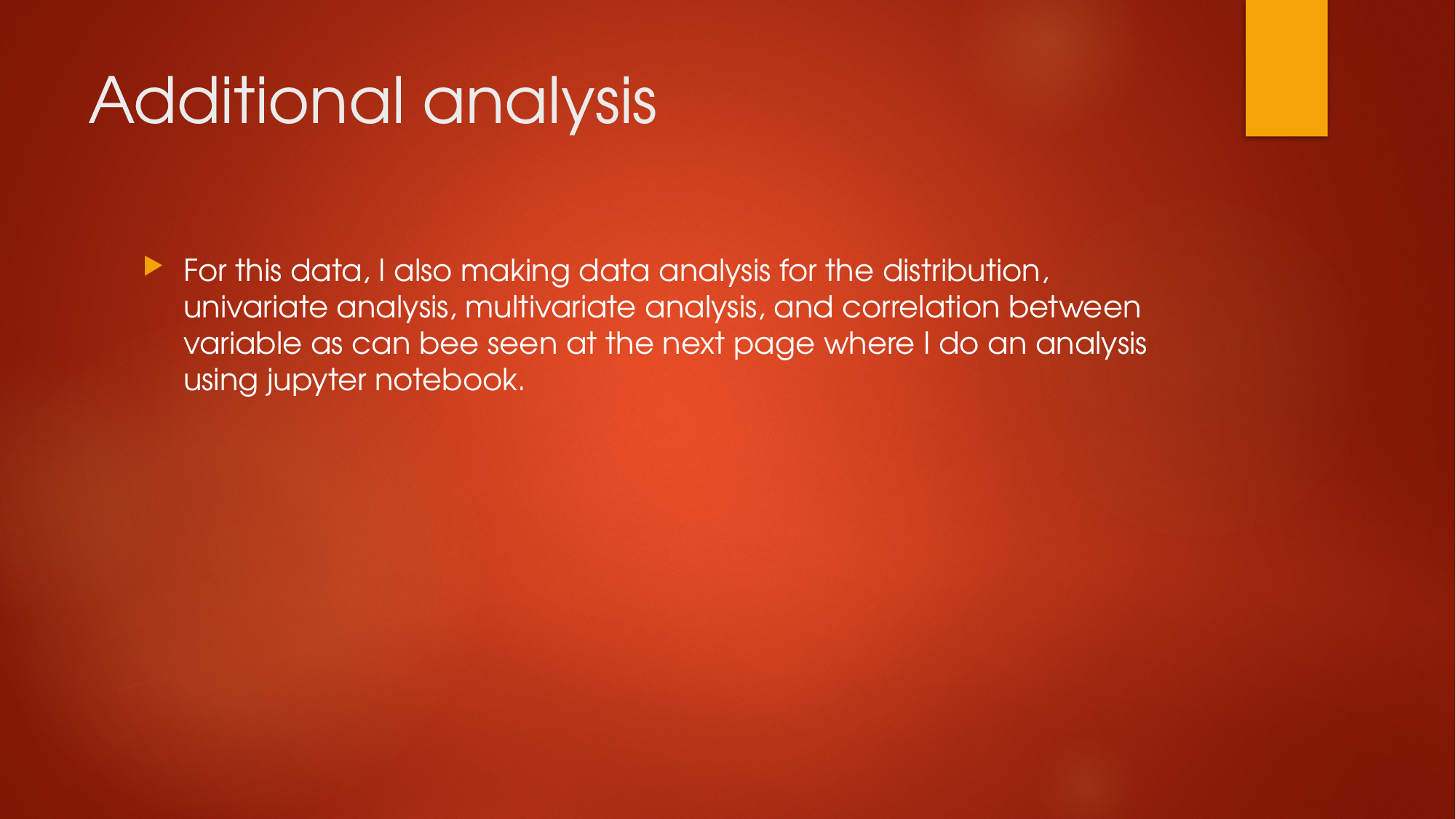

# Additional analysis
For this data, I also making data analysis for the distribution, univariate analysis, multivariate analysis, and correlation between variable as can bee seen at the next page where I do an analysis using jupyter notebook.